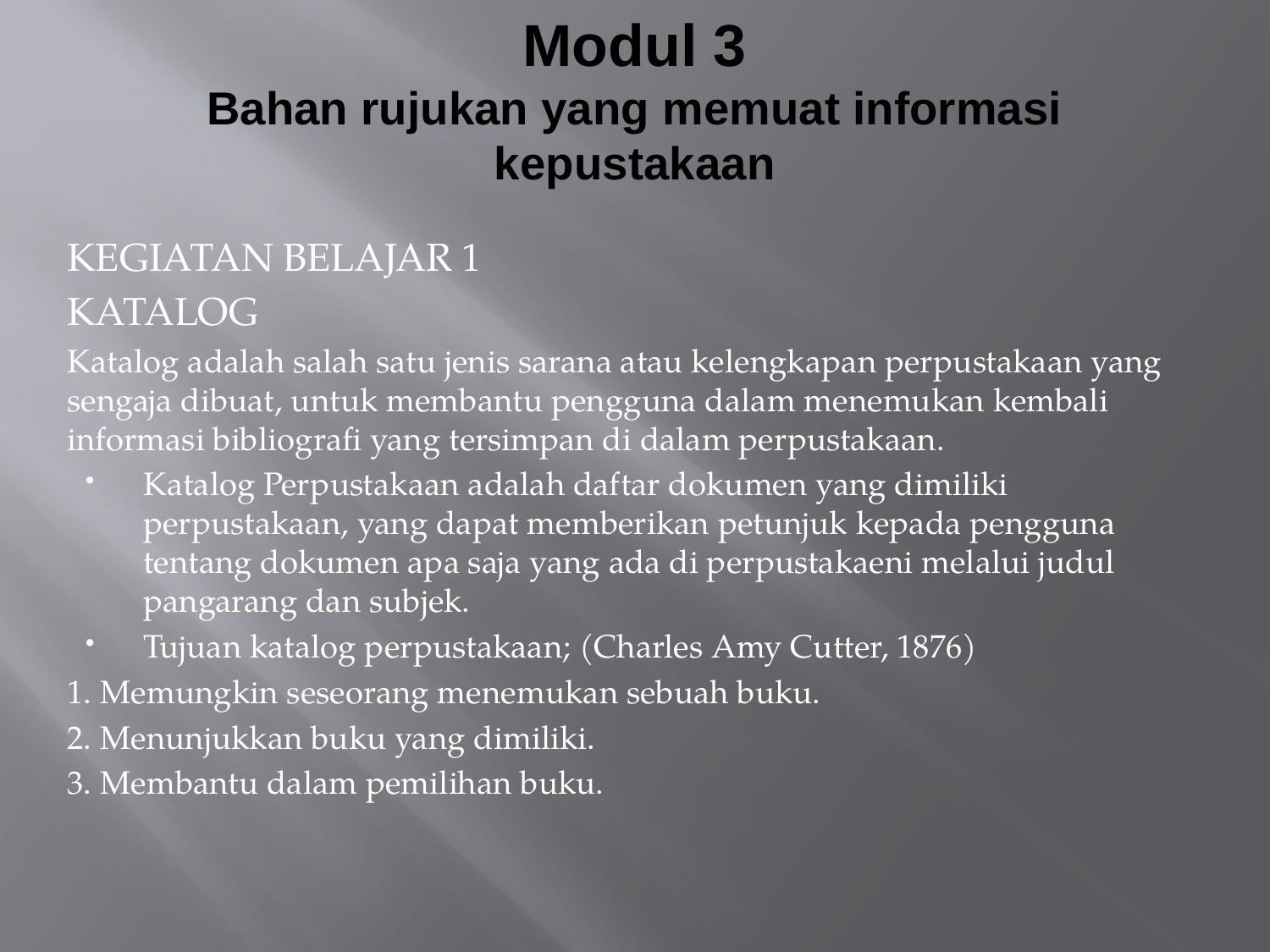

# Modul 3 Bahan rujukan yang memuat informasi kepustakaan
KEGIATAN BELAJAR 1
KATALOG
Katalog adalah salah satu jenis sarana atau kelengkapan perpustakaan yang sengaja dibuat, untuk membantu pengguna dalam menemukan kembali informasi bibliografi yang tersimpan di dalam perpustakaan.
Katalog Perpustakaan adalah daftar dokumen yang dimiliki perpustakaan, yang dapat memberikan petunjuk kepada pengguna tentang dokumen apa saja yang ada di perpustakaeni melalui judul pangarang dan subjek.
Tujuan katalog perpustakaan; (Charles Amy Cutter, 1876)
1. Memungkin seseorang menemukan sebuah buku.
2. Menunjukkan buku yang dimiliki.
3. Membantu dalam pemilihan buku.